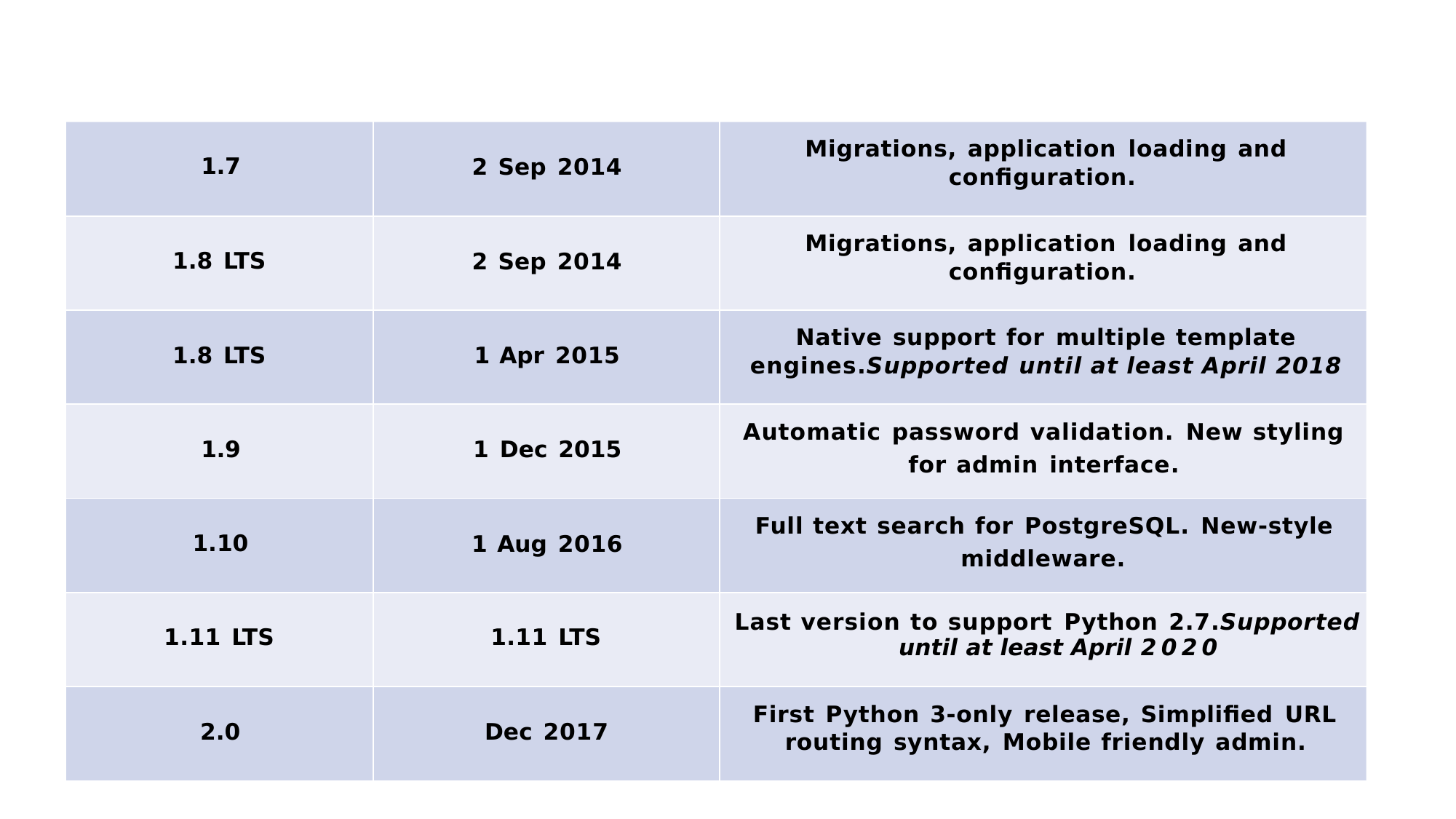

| 1.7 | 2 Sep 2014 | Migrations, application loading and configuration. |
| --- | --- | --- |
| 1.8 LTS | 2 Sep 2014 | Migrations, application loading and configuration. |
| 1.8 LTS | 1 Apr 2015 | Native support for multiple template engines.Supported until at least April 2018 |
| 1.9 | 1 Dec 2015 | Automatic password validation. New styling for admin interface. |
| 1.10 | 1 Aug 2016 | Full text search for PostgreSQL. New-style middleware. |
| 1.11 LTS | 1.11 LTS | Last version to support Python 2.7.Supported until at least April 2020 |
| 2.0 | Dec 2017 | First Python 3-only release, Simplified URL routing syntax, Mobile friendly admin. |

6